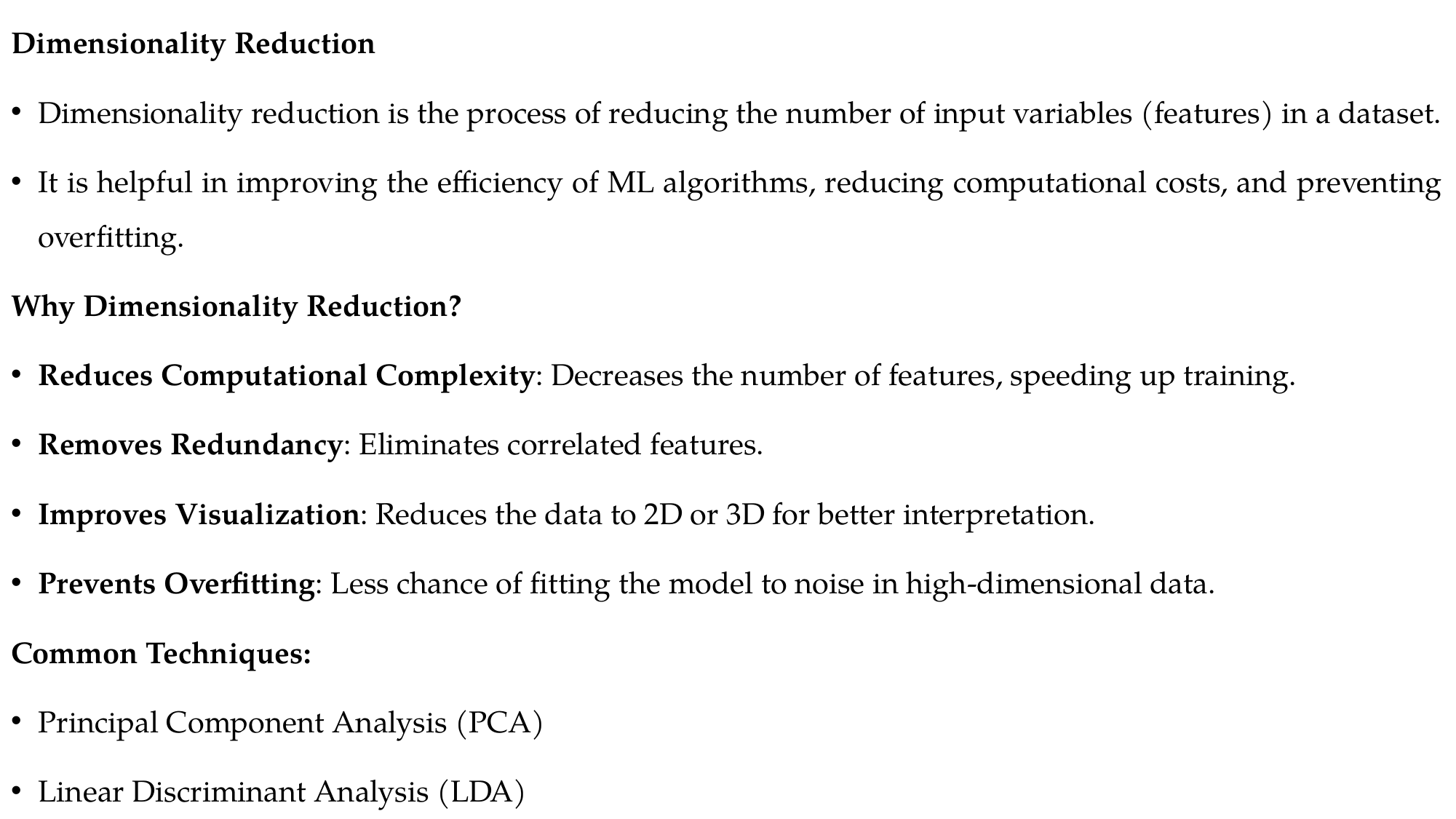

Dimensionality Reduction
Dimensionality reduction is the process of reducing the number of input variables (features) in a dataset.
It is helpful in improving the efficiency of ML algorithms, reducing computational costs, and preventing overfitting.
Why Dimensionality Reduction?
Reduces Computational Complexity: Decreases the number of features, speeding up training.
Removes Redundancy: Eliminates correlated features.
Improves Visualization: Reduces the data to 2D or 3D for better interpretation.
Prevents Overfitting: Less chance of fitting the model to noise in high-dimensional data.
Common Techniques:
Principal Component Analysis (PCA)
Linear Discriminant Analysis (LDA)